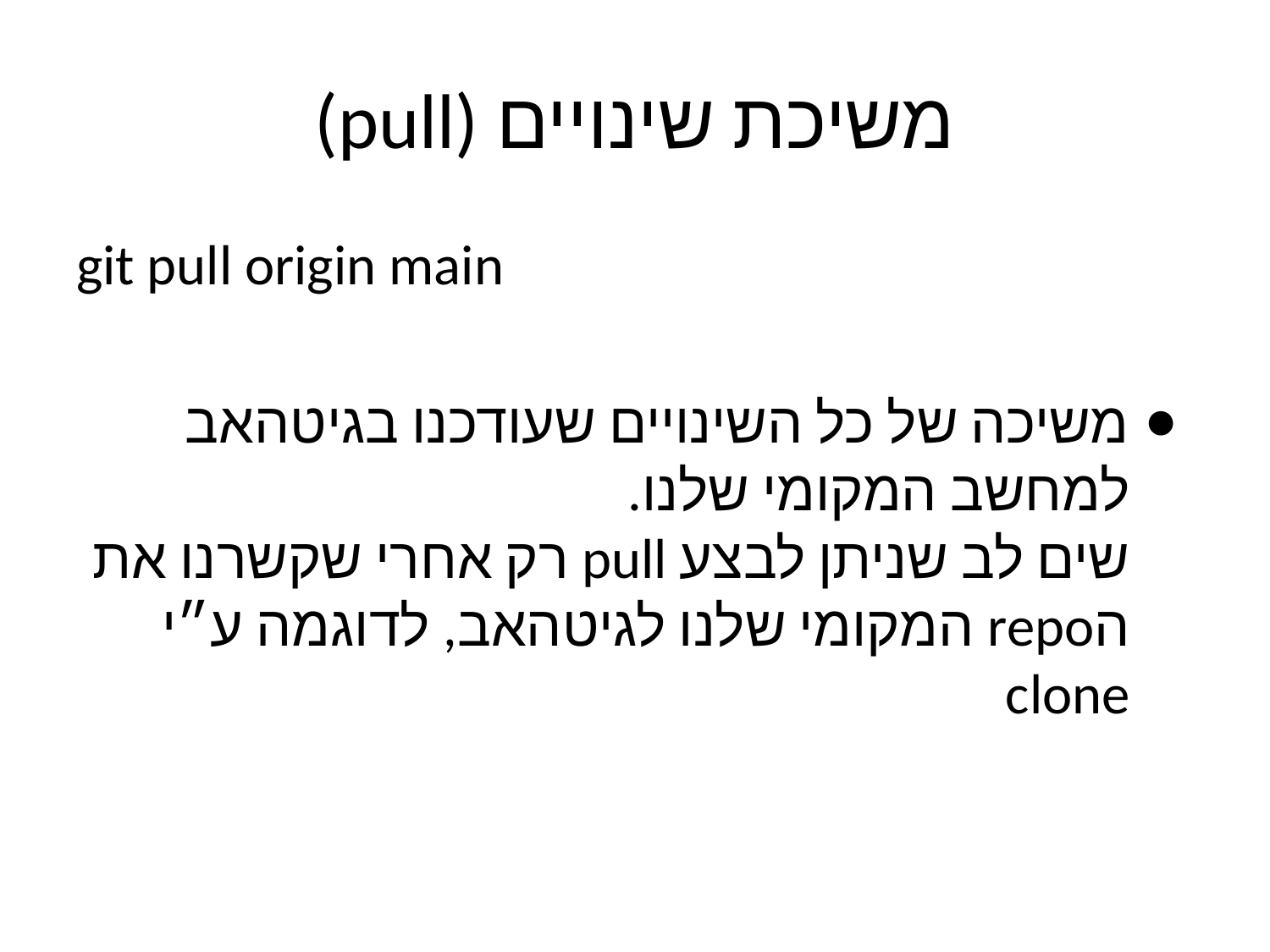

# משיכת שינויים (pull)
git pull origin main

משיכה של כל השינויים שעודכנו בגיטהאב למחשב המקומי שלנו.
שים לב שניתן לבצע pull רק אחרי שקשרנו את הrepo המקומי שלנו לגיטהאב, לדוגמה ע״י clone